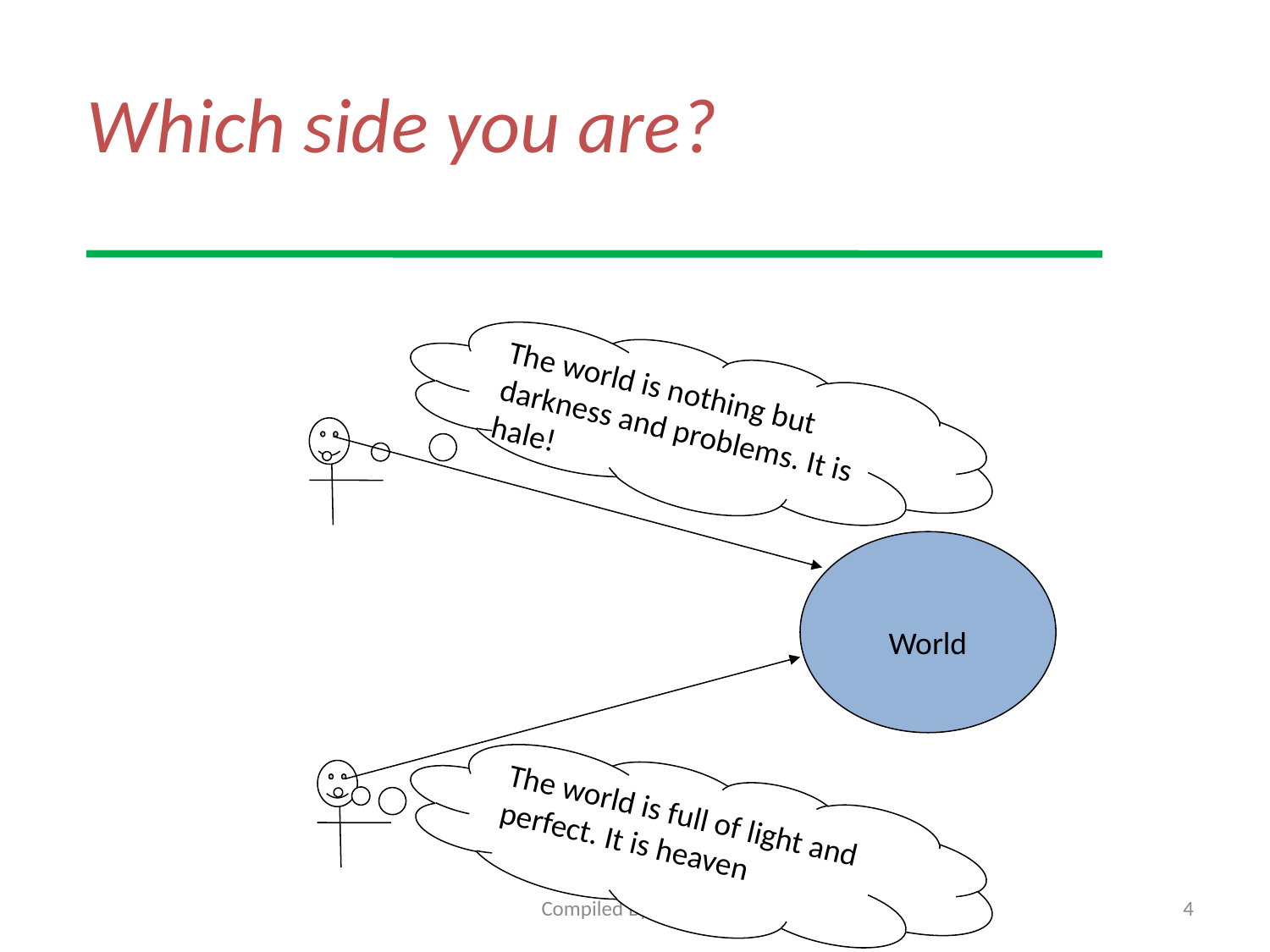

# Which side you are?

The world is nothing but darkness and problems. It is hale!

World

The world is full of light and perfect. It is heaven
Compiled By Atnafu J.
4